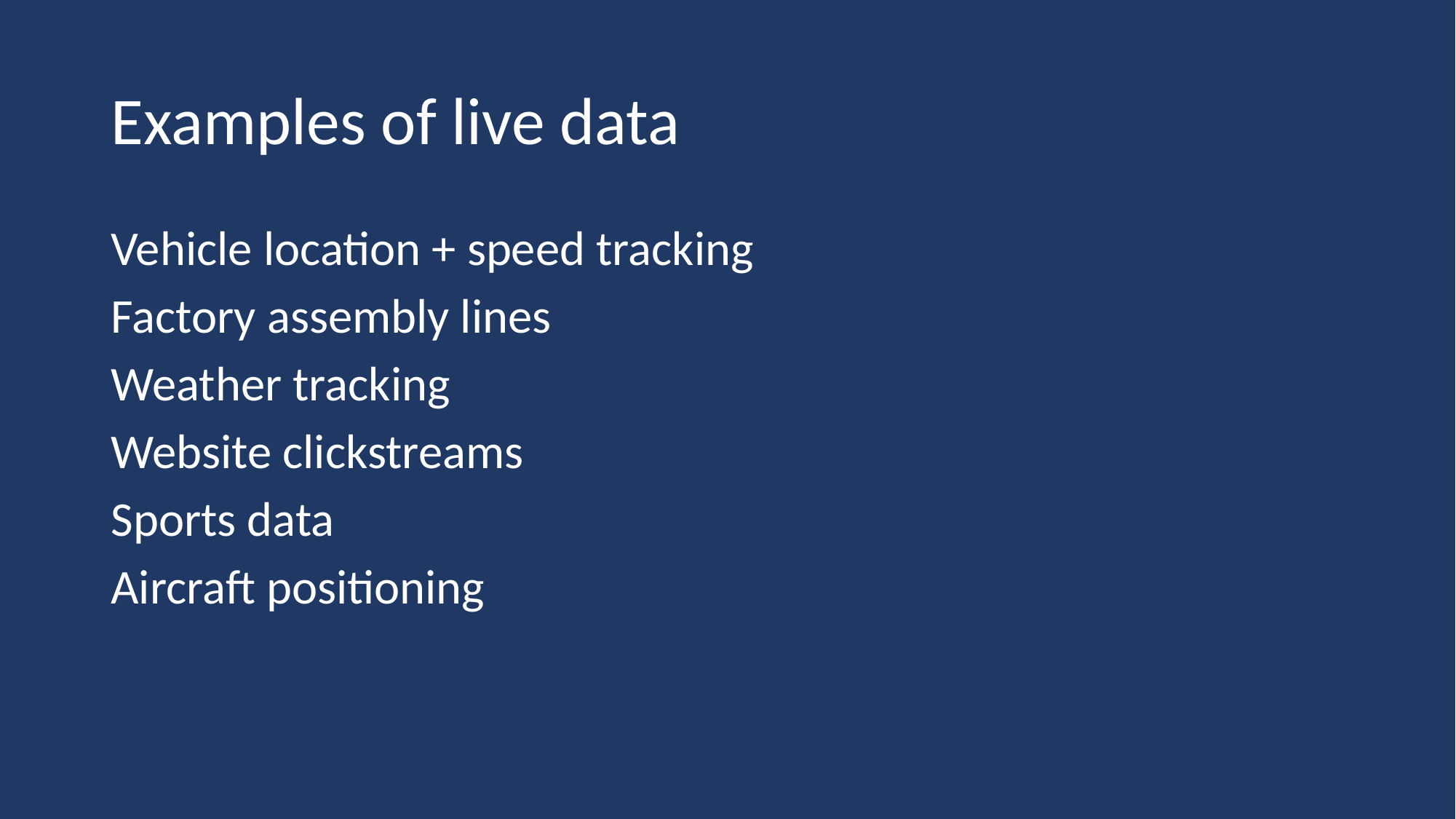

# Examples of live data
Vehicle location + speed tracking
Factory assembly lines
Weather tracking
Website clickstreams
Sports data
Aircraft positioning